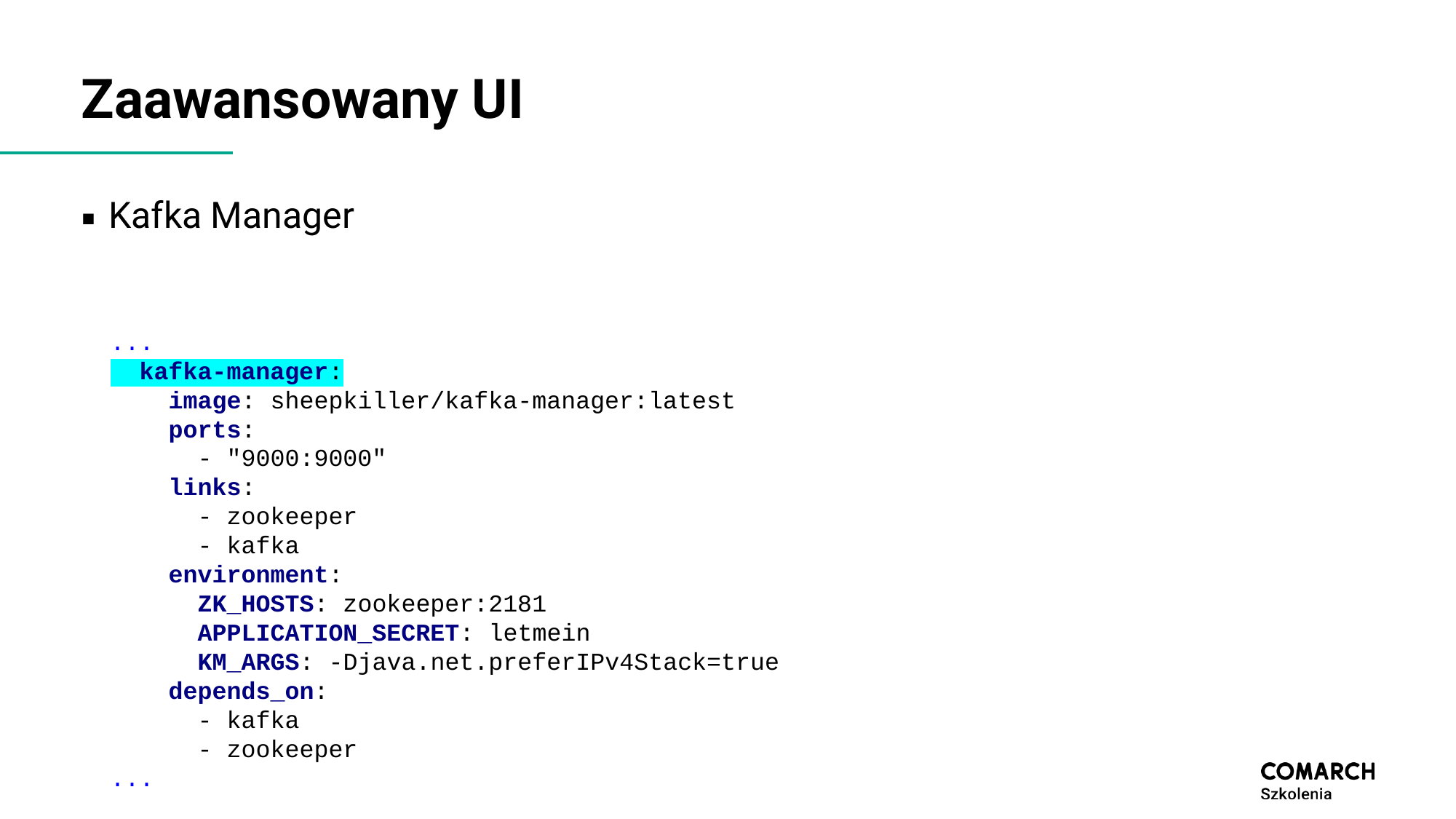

# Zaawansowany UI
Kafka Manager

...
  kafka-manager:
    image: sheepkiller/kafka-manager:latest
    ports:
      - "9000:9000"
    links:
      - zookeeper
      - kafka
    environment:
      ZK_HOSTS: zookeeper:2181
      APPLICATION_SECRET: letmein
      KM_ARGS: -Djava.net.preferIPv4Stack=true
    depends_on:
      - kafka
      - zookeeper
...